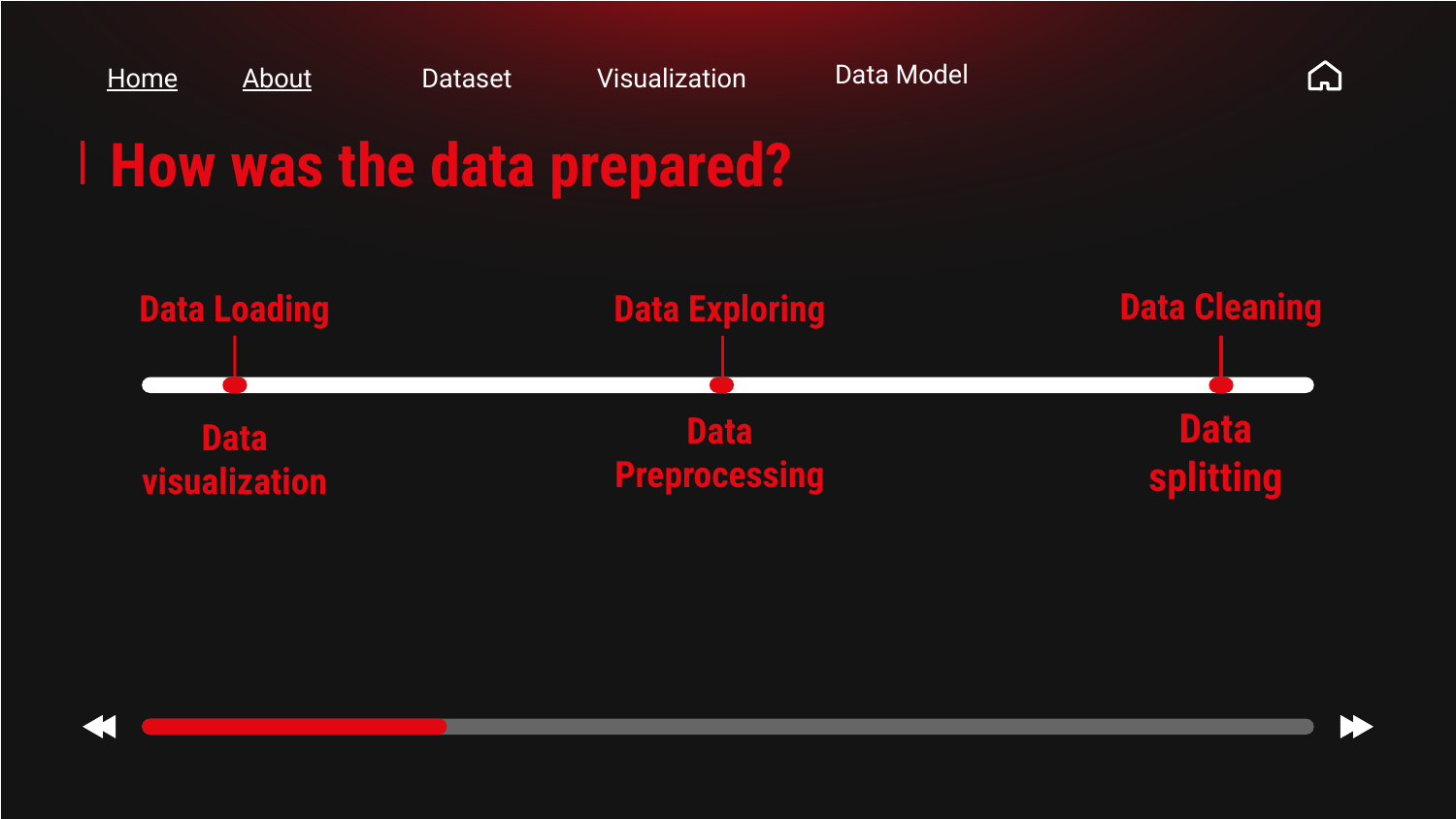

Home
About
Dataset
Visualization
Data Model

# How was the data prepared?
Data Cleaning
Data Loading
Data Exploring

Data splitting
Data Preprocessing
Data visualization